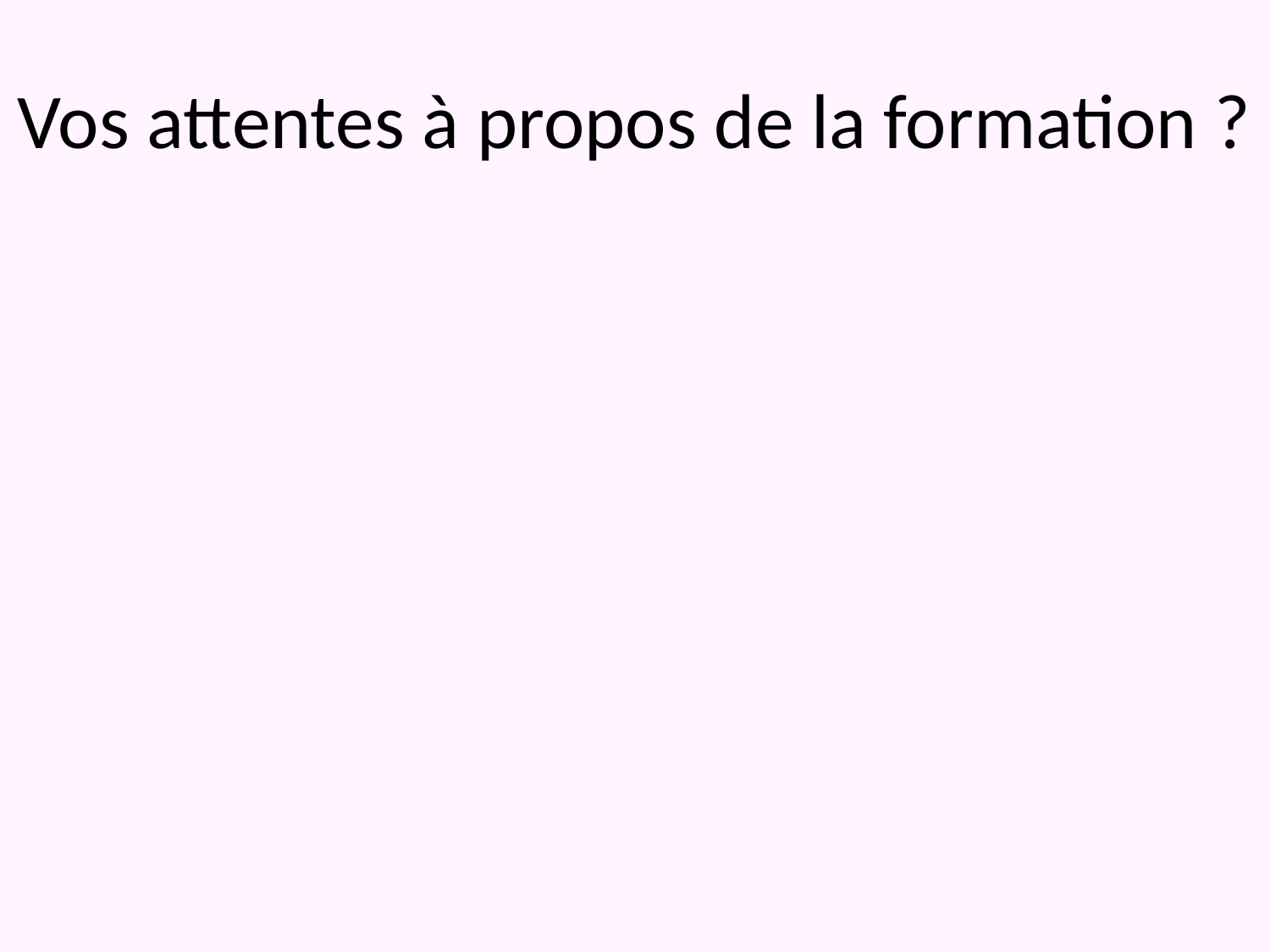

# Vos attentes à propos de la formation ?